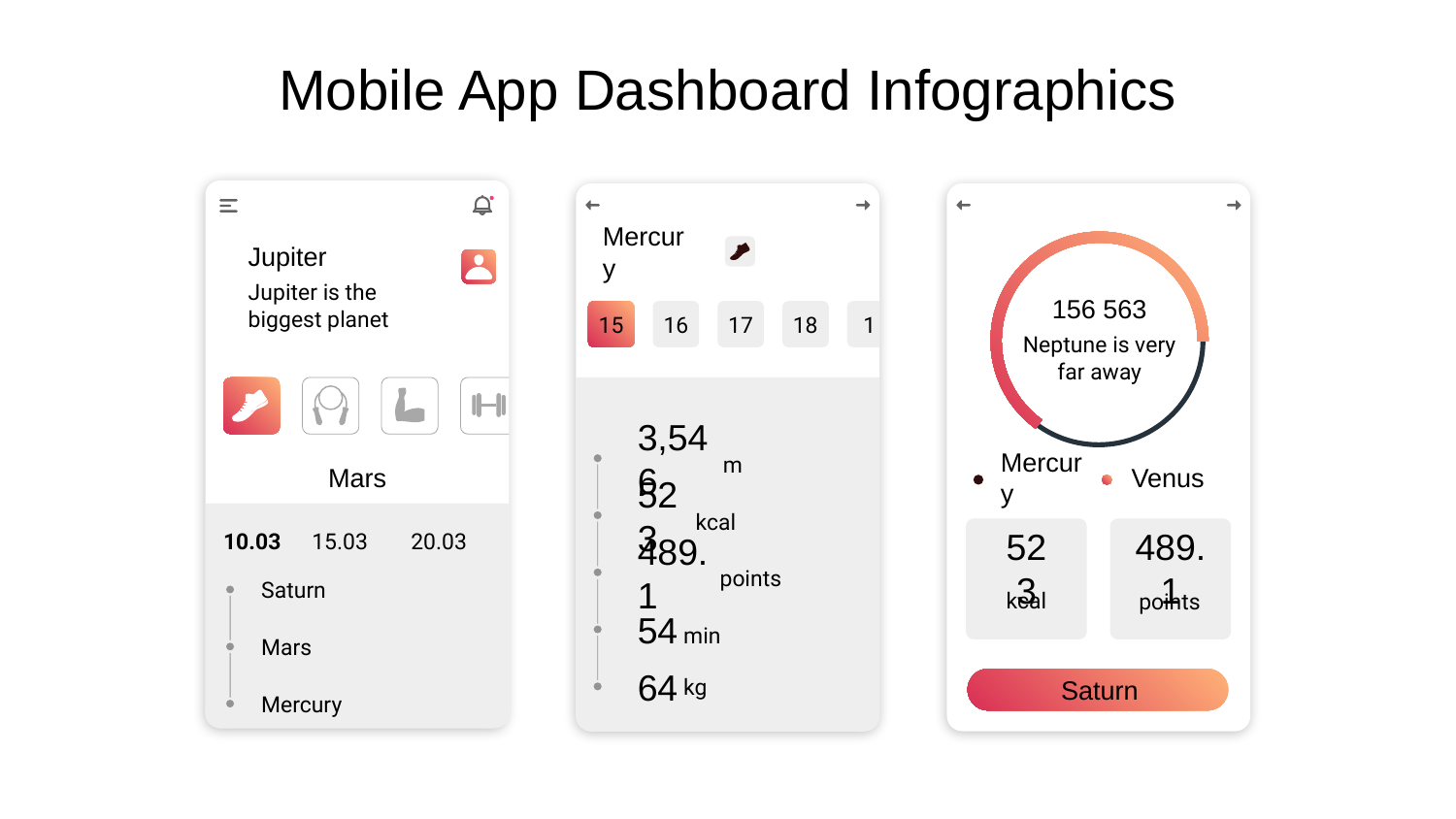

# Mobile App Dashboard Infographics

Mercury

Jupiter
Jupiter is the biggest planet

156 563
Neptune is very far away

15
16
17
18
1

3,546
m

Mars
Mercury

Venus

523
kcal

10.03
15.03
20.03
523
kcal
489.1
points
489.1
points

Saturn

54
min

Mars

64
kg

Saturn

Mercury